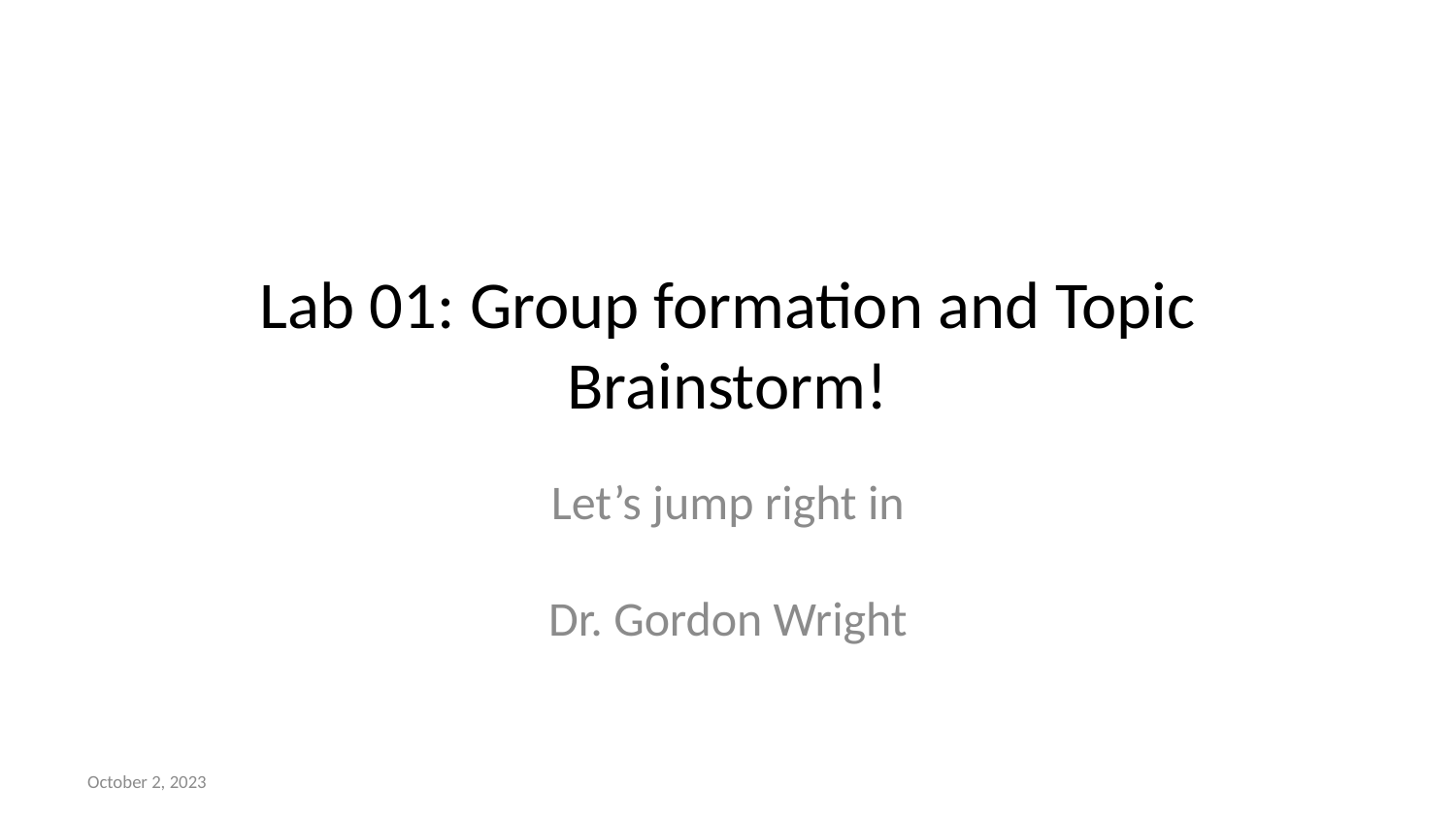

# Lab 01: Group formation and Topic Brainstorm!
Let’s jump right in
Dr. Gordon Wright
October 2, 2023